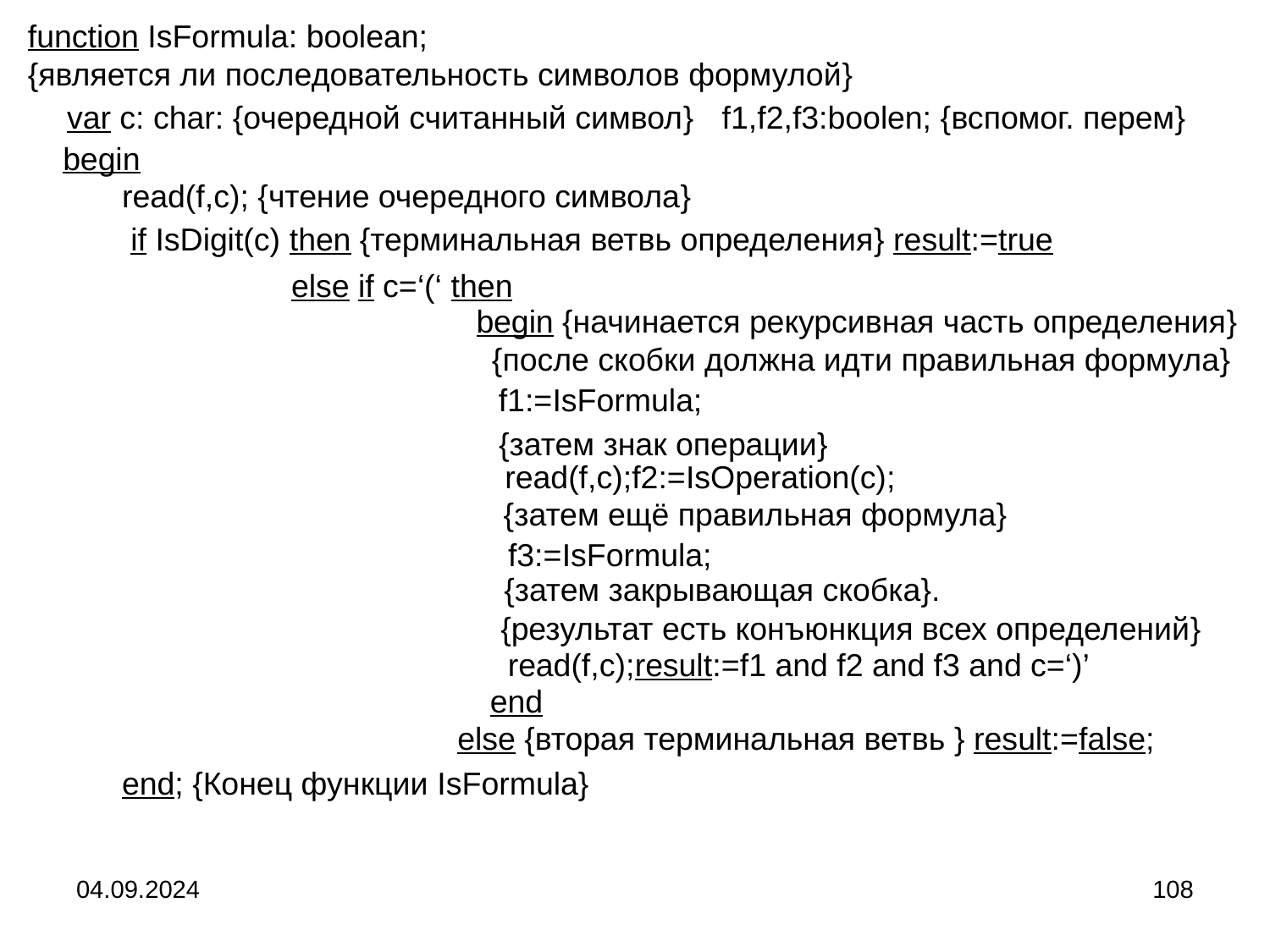

function IsFormula: boolean;
{является ли последовательность символов формулой}
var c: char: {очередной считанный символ}
f1,f2,f3:boolen; {вспомог. перем}
begin
read(f,c); {чтение очередного символа}
if IsDigit(c) then {терминальная ветвь определения} result:=true

else if c=‘(‘ then
begin {начинается рекурсивная часть определения}
{после скобки должна идти правильная формула}
f1:=IsFormula;
{затем знак операции}
read(f,c);f2:=IsOperation(c);
{затем ещё правильная формула}
f3:=IsFormula;
{затем закрывающая скобка}.
{результат есть конъюнкция всех определений}
read(f,c);result:=f1 and f2 and f3 and c=‘)’
end
else {вторая терминальная ветвь } result:=false;
end; {Конец функции IsFormula}
04.09.2024
108